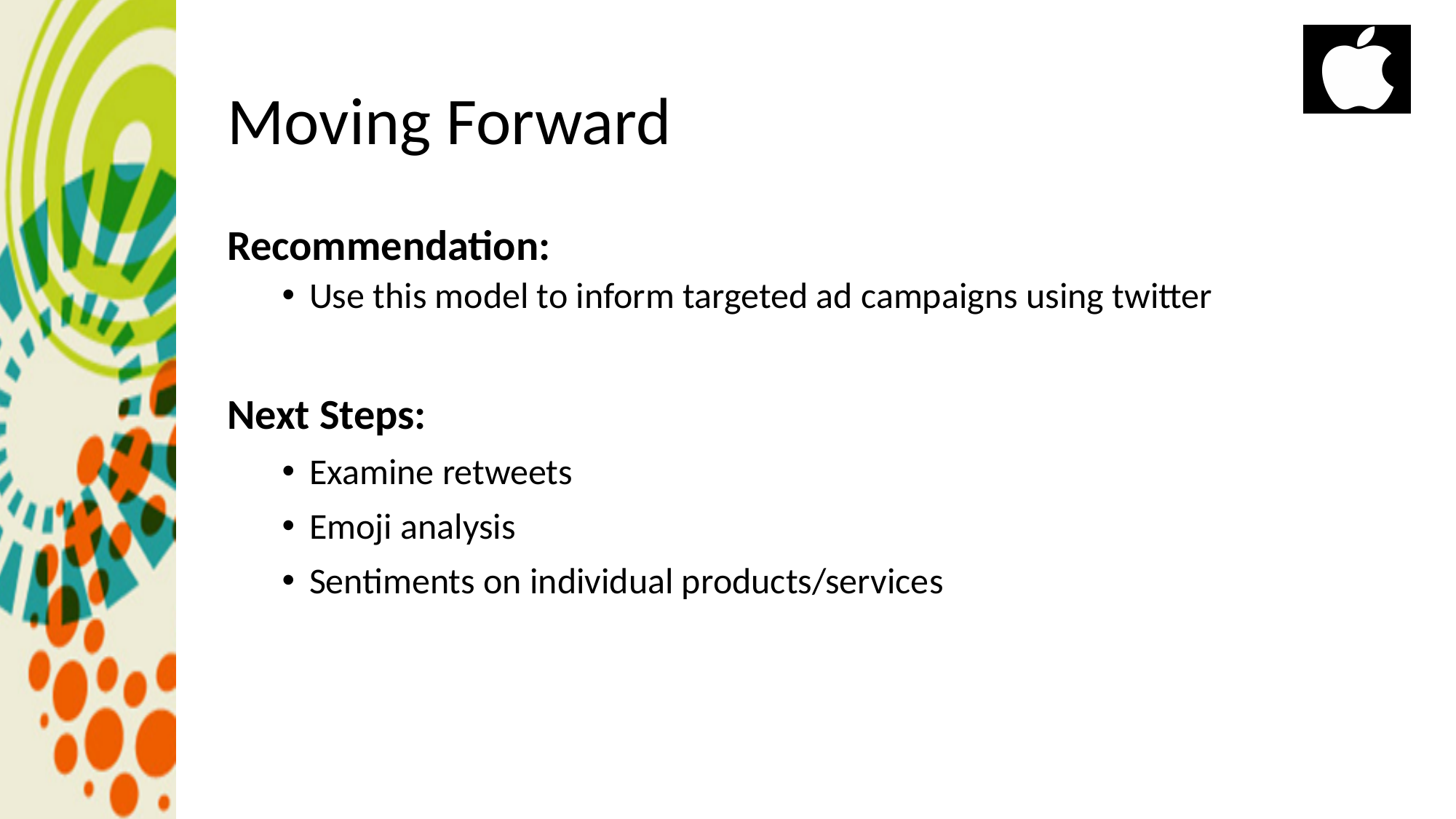

# Moving Forward
Recommendation:
Use this model to inform targeted ad campaigns using twitter

Next Steps:
Examine retweets
Emoji analysis
Sentiments on individual products/services